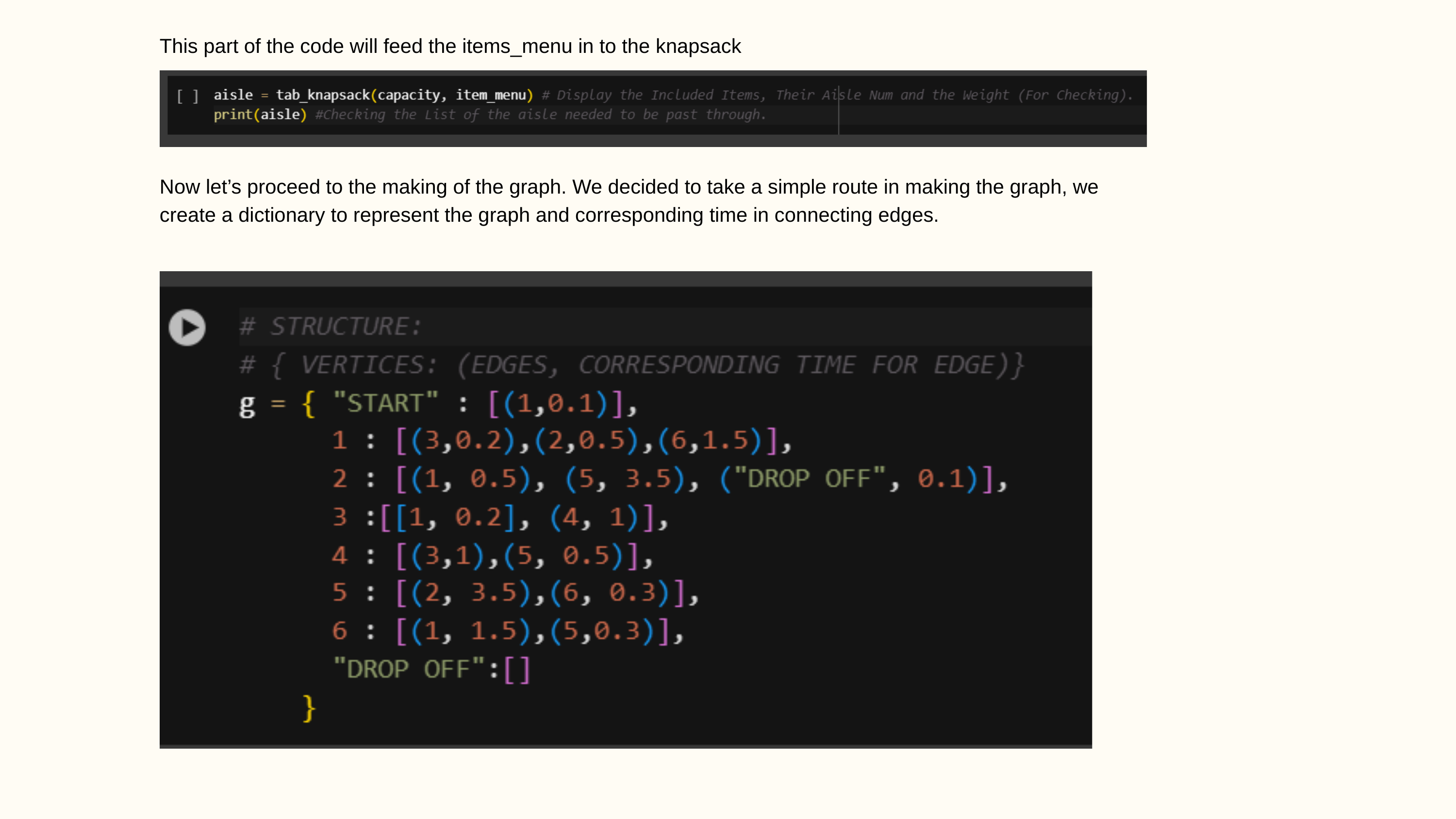

This part of the code will feed the items_menu in to the knapsack

Now let’s proceed to the making of the graph. We decided to take a simple route in making the graph, we create a dictionary to represent the graph and corresponding time in connecting edges.